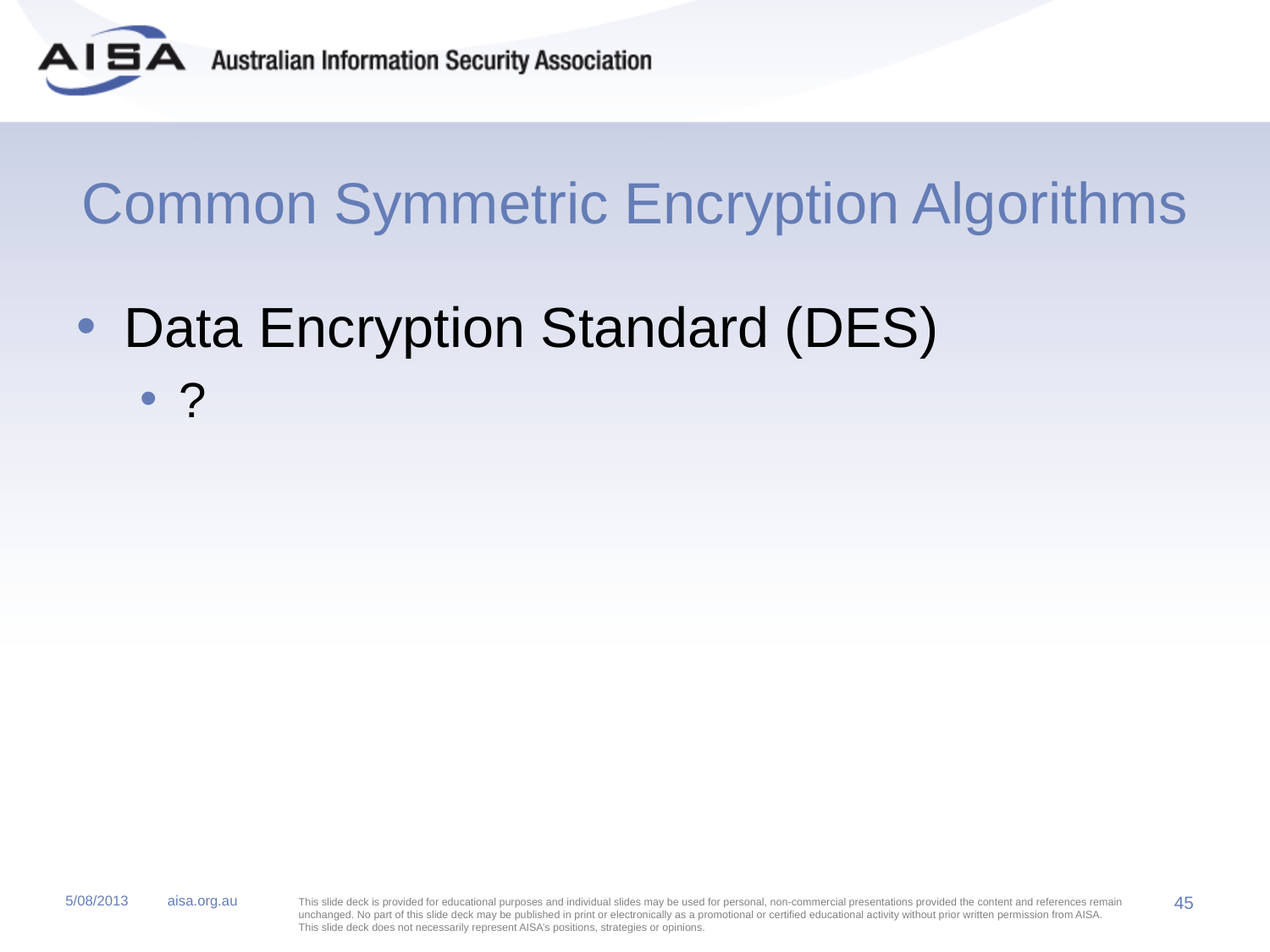

# Common Symmetric Encryption Algorithms
Data Encryption Standard (DES)
?